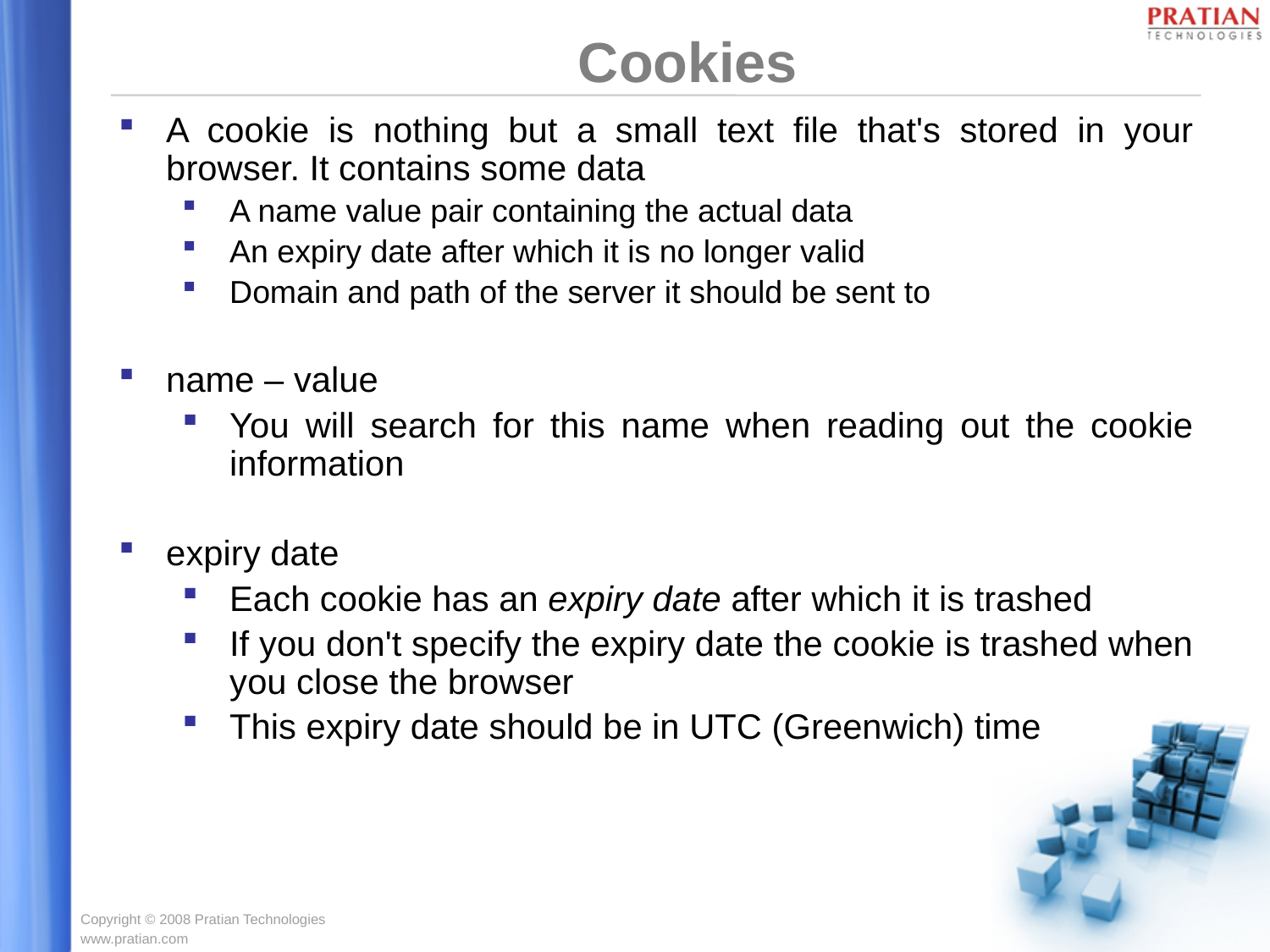

Cookies
A cookie is nothing but a small text file that's stored in your browser. It contains some data
A name value pair containing the actual data
An expiry date after which it is no longer valid
Domain and path of the server it should be sent to

name – value
You will search for this name when reading out the cookie information

expiry date
Each cookie has an expiry date after which it is trashed
If you don't specify the expiry date the cookie is trashed when you close the browser
This expiry date should be in UTC (Greenwich) time